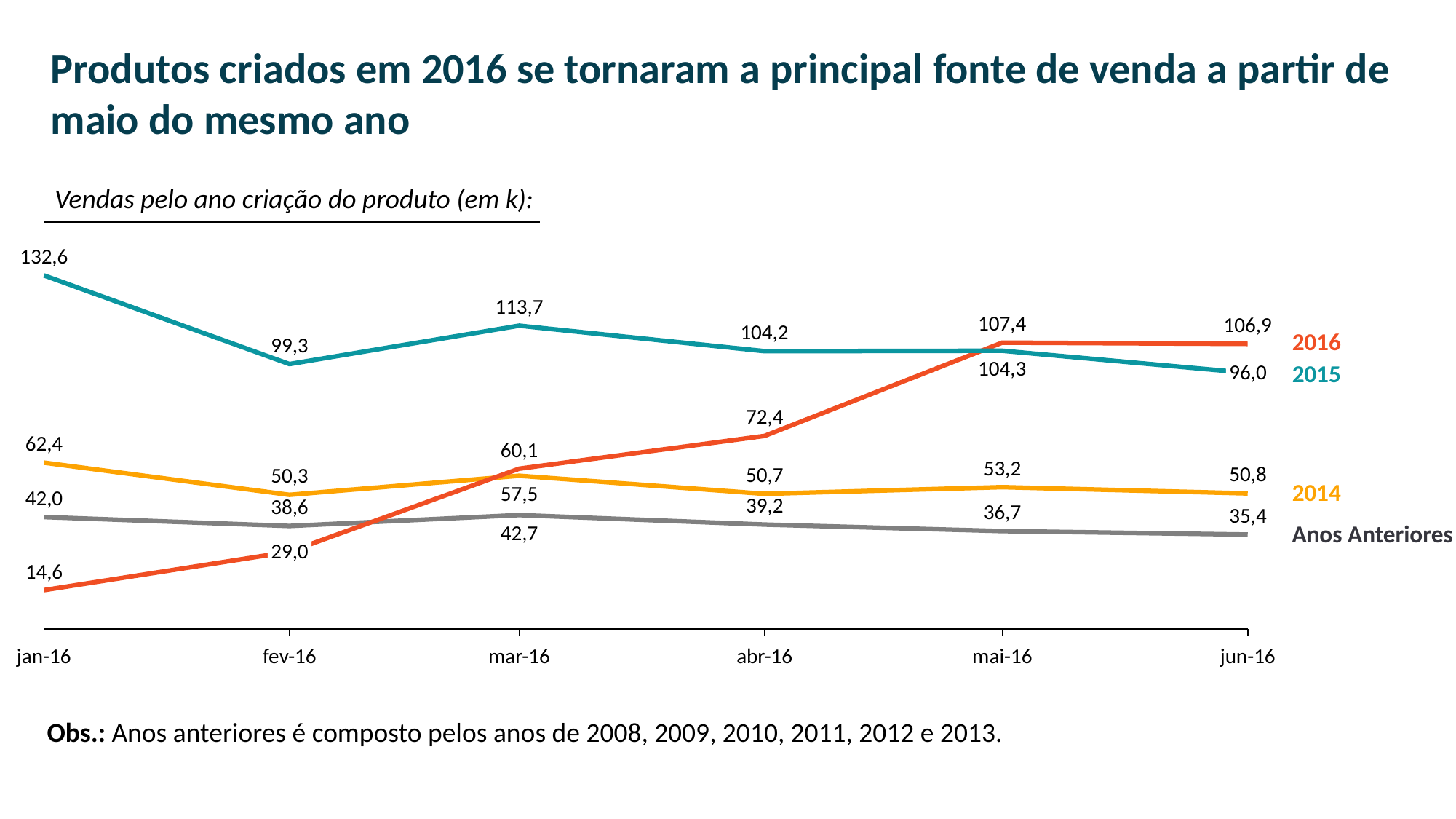

Produtos criados em 2016 se tornaram a principal fonte de venda a partir de maio do mesmo ano
Vendas pelo ano criação do produto (em k):
132,6

### Chart

| Category |  |  |  |  |
|---|---|---|---|---|
113,7
107,4
106,9
104,2
2016
99,3
104,3
96,0
2015
72,4
62,4
60,1
53,2
50,8
50,7
50,3
2014
57,5
42,0
39,2
38,6
36,7
35,4
Anos Anteriores
42,7
29,0
14,6
jan-16
fev-16
mar-16
abr-16
mai-16
jun-16
Obs.: Anos anteriores é composto pelos anos de 2008, 2009, 2010, 2011, 2012 e 2013.